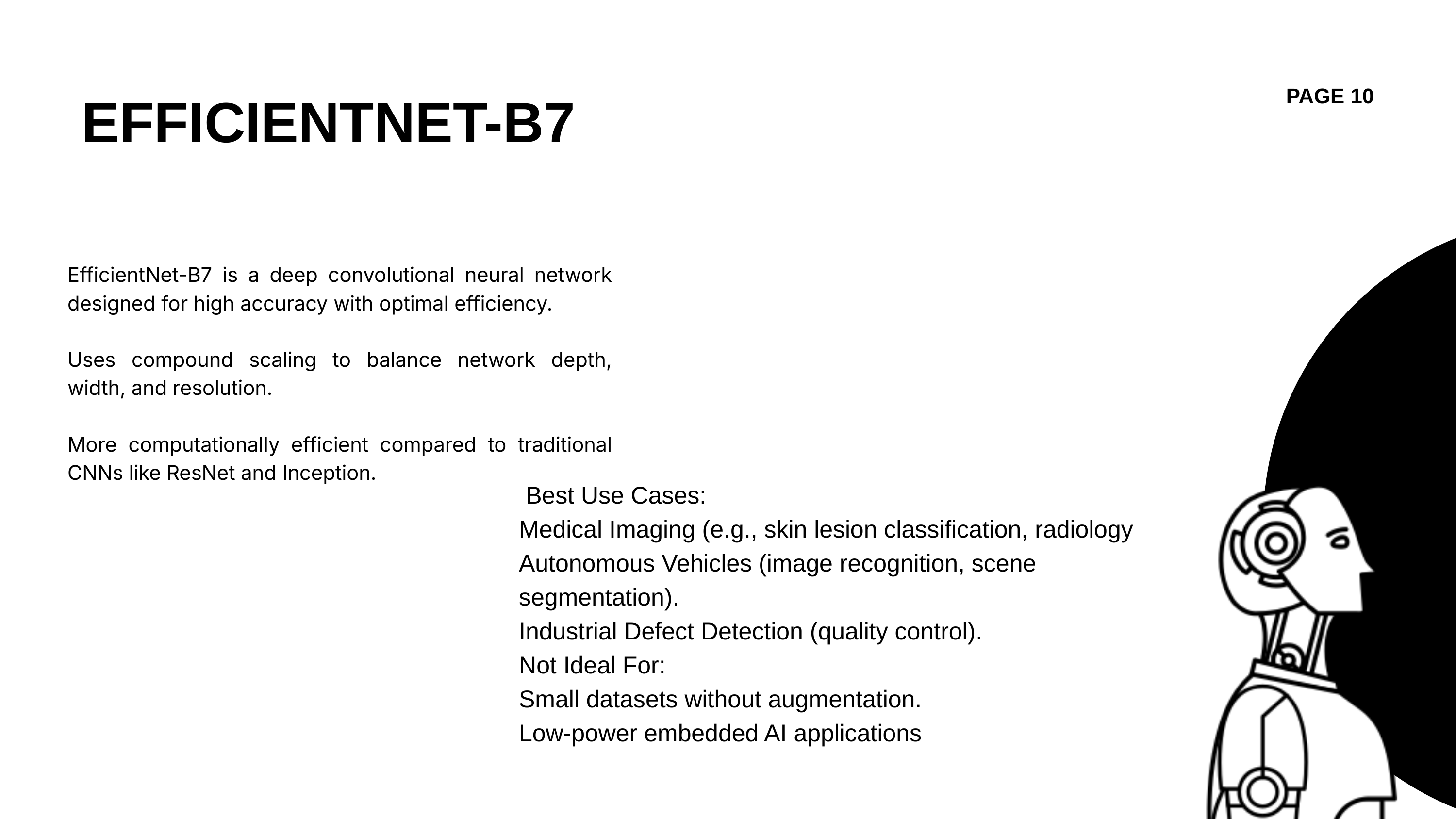

EFFICIENTNET-B7
PAGE 10

EfficientNet-B7 is a deep convolutional neural network designed for high accuracy with optimal efficiency.

Uses compound scaling to balance network depth, width, and resolution.

More computationally efficient compared to traditional CNNs like ResNet and Inception.

 Best Use Cases:
Medical Imaging (e.g., skin lesion classification, radiology
Autonomous Vehicles (image recognition, scene segmentation).
Industrial Defect Detection (quality control).
Not Ideal For:
Small datasets without augmentation.
Low-power embedded AI applications